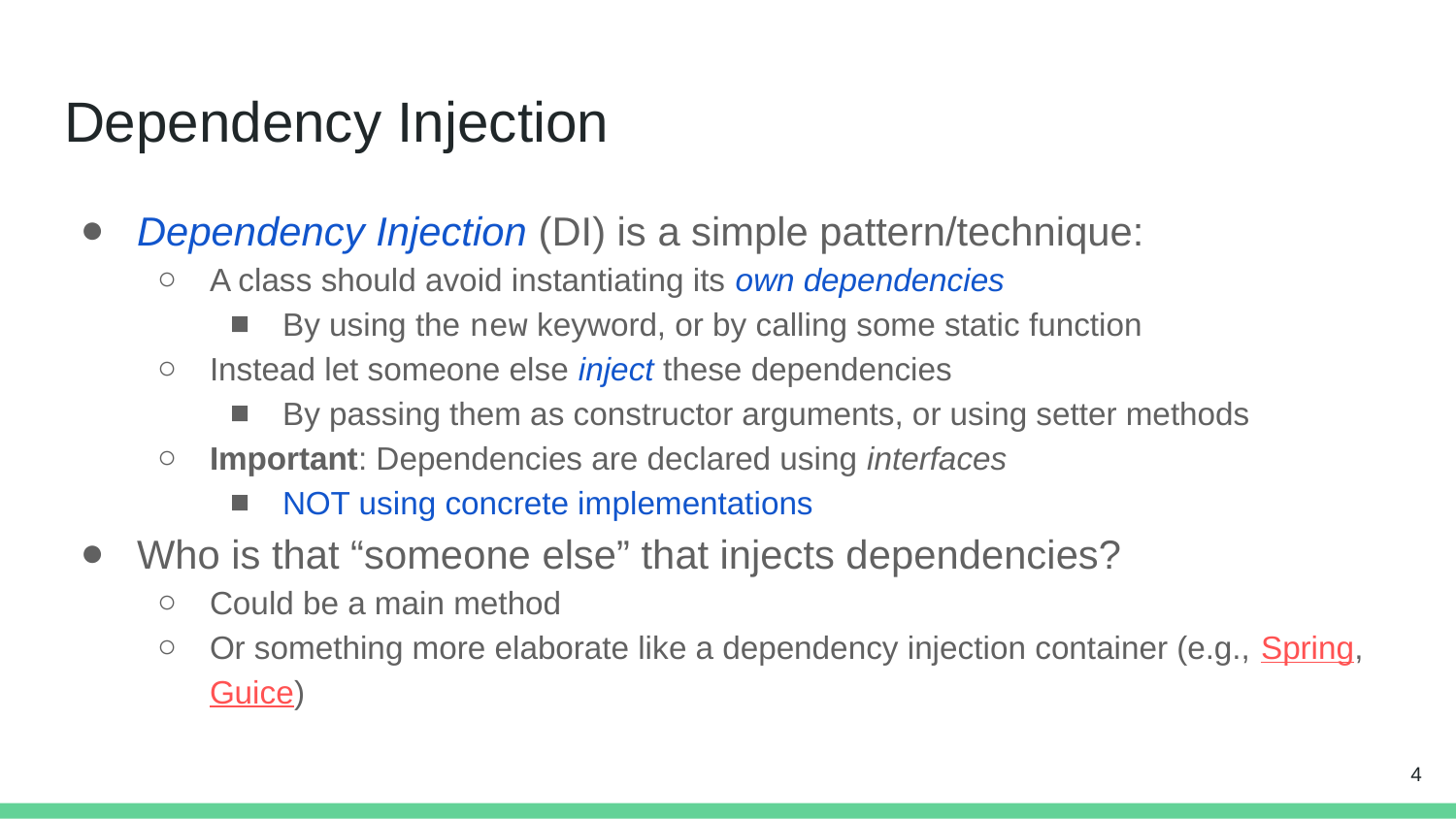

# Dependency Injection
Dependency Injection (DI) is a simple pattern/technique:
A class should avoid instantiating its own dependencies
By using the new keyword, or by calling some static function
Instead let someone else inject these dependencies
By passing them as constructor arguments, or using setter methods
Important: Dependencies are declared using interfaces
NOT using concrete implementations
Who is that “someone else” that injects dependencies?
Could be a main method
Or something more elaborate like a dependency injection container (e.g., Spring, Guice)
4